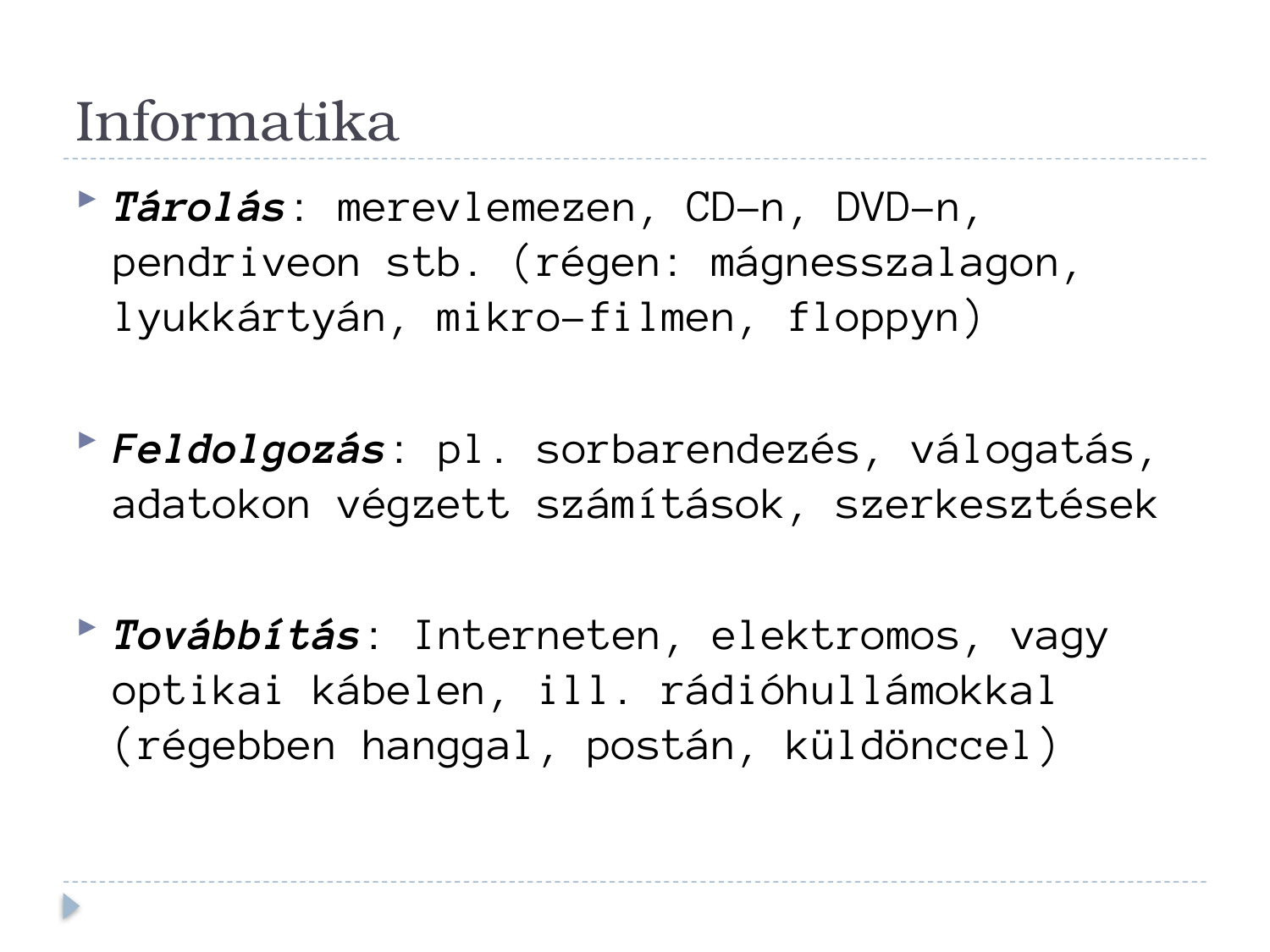

# Informatika
Tárolás: merevlemezen, CD-n, DVD-n, pendriveon stb. (régen: mágnesszalagon, lyukkártyán, mikro-filmen, floppyn)

Feldolgozás: pl. sorbarendezés, válogatás, adatokon végzett számítások, szerkesztések

Továbbítás: Interneten, elektromos, vagy optikai kábelen, ill. rádióhullámokkal (régebben hanggal, postán, küldönccel)